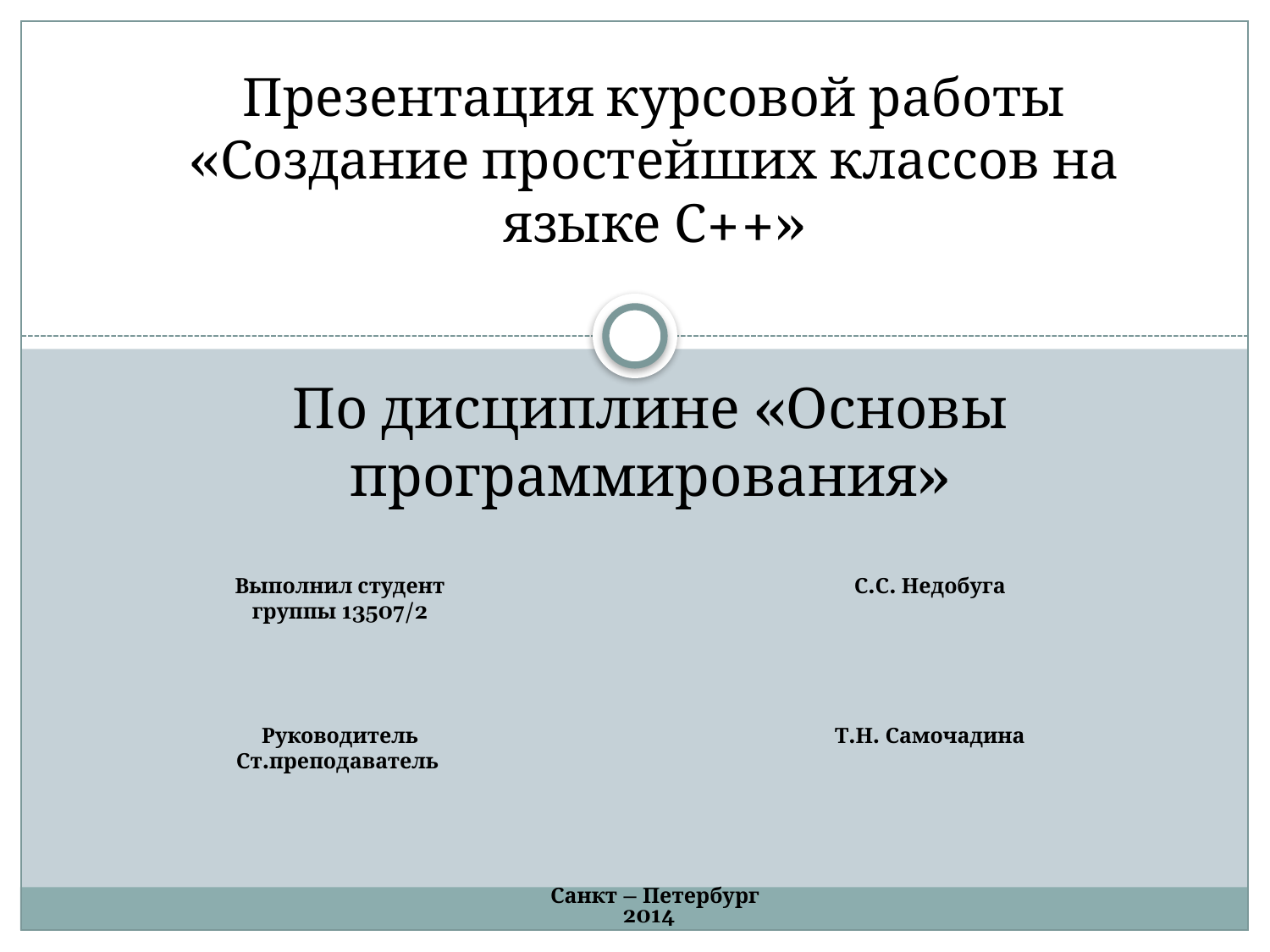

Презентация курсовой работы «Создание простейших классов на языке С++»
По дисциплине «Основы программирования»
Выполнил студент
группы 13507/2
С.С. Недобуга
Руководитель
Ст.преподаватель
Т.Н. Самочадина
Санкт – Петербург
2014